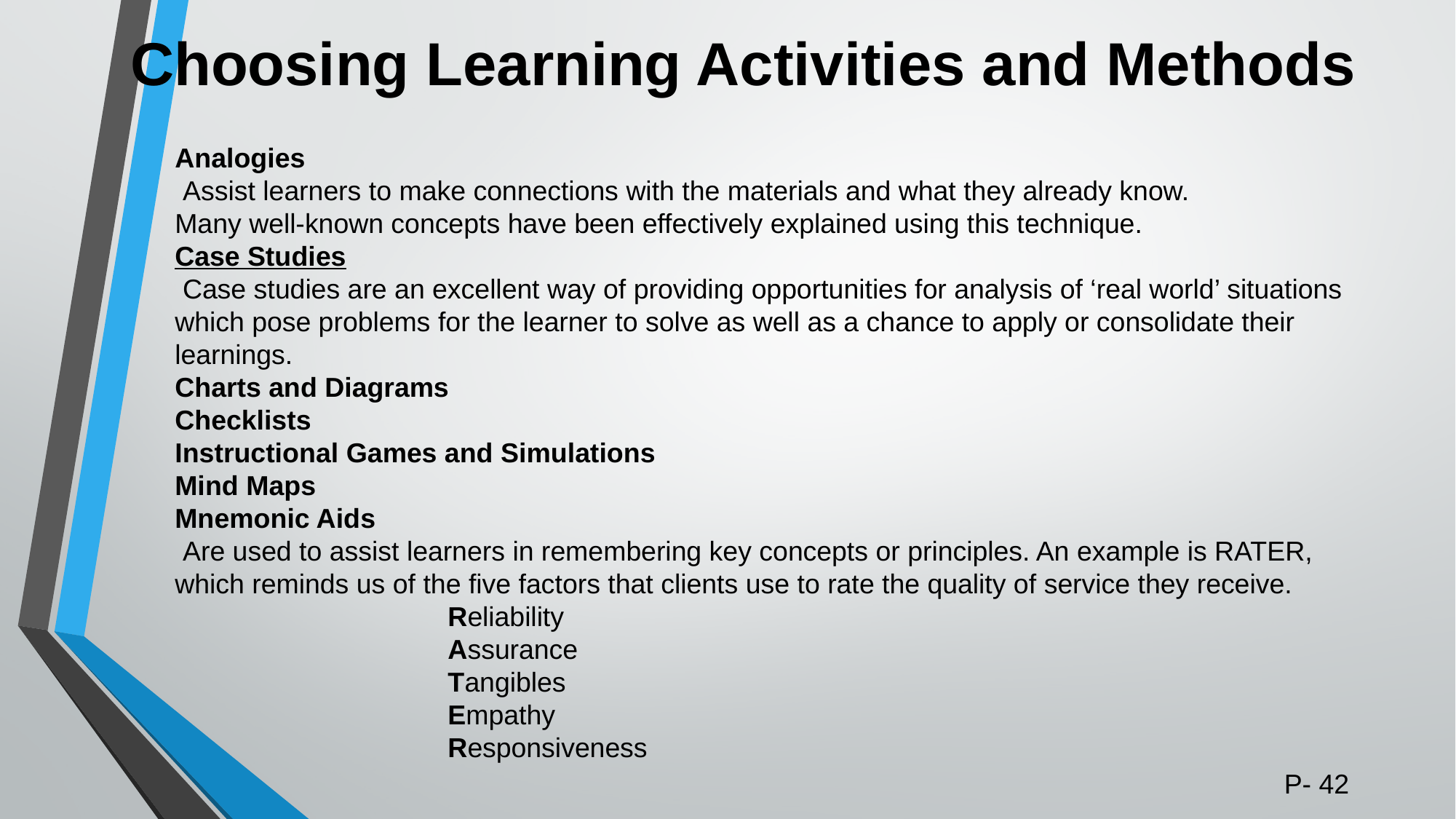

# Choosing Learning Activities and Methods

Analogies
 Assist learners to make connections with the materials and what they already know.
Many well-known concepts have been effectively explained using this technique.
Case Studies
 Case studies are an excellent way of providing opportunities for analysis of ‘real world’ situations which pose problems for the learner to solve as well as a chance to apply or consolidate their learnings.
Charts and Diagrams
Checklists
Instructional Games and Simulations
Mind Maps
Mnemonic Aids
 Are used to assist learners in remembering key concepts or principles. An example is RATER, which reminds us of the five factors that clients use to rate the quality of service they receive.
	Reliability
	Assurance
	Tangibles
	Empathy
	Responsiveness

P- 42